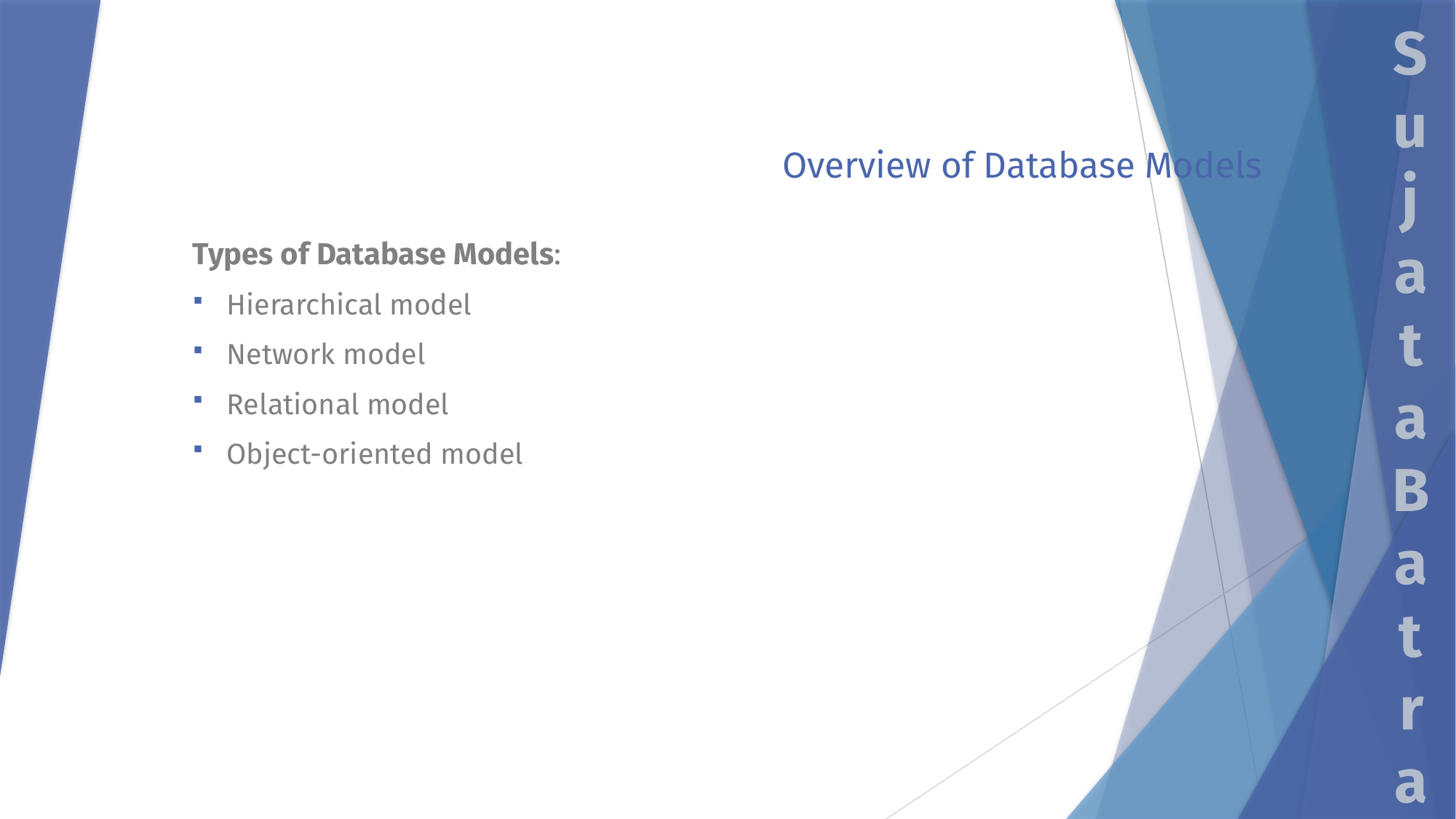

# Overview of Database Models
Types of Database Models:
Hierarchical model
Network model
Relational model
Object-oriented model